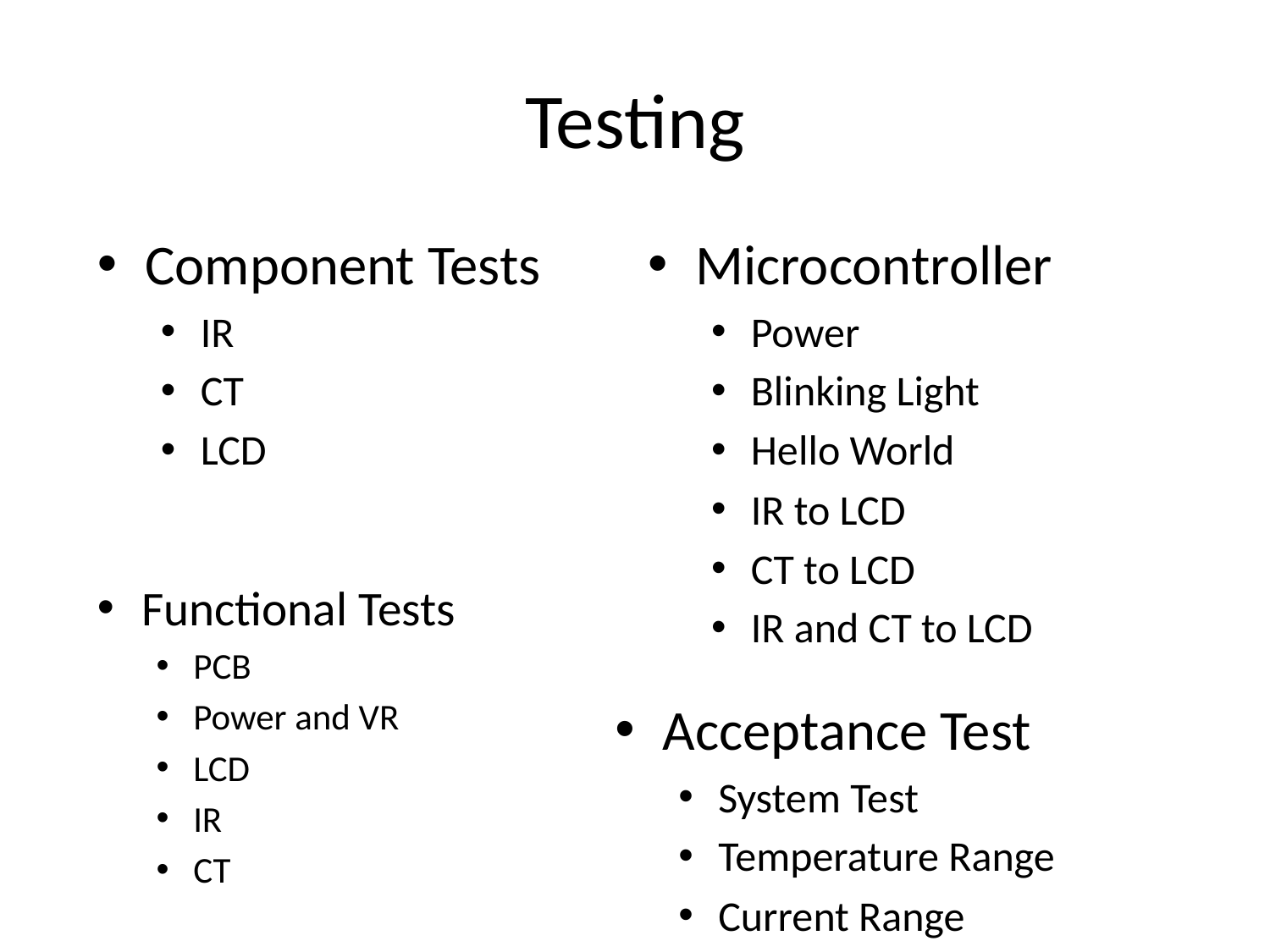

# Testing
Component Tests
IR
CT
LCD
Microcontroller
Power
Blinking Light
Hello World
IR to LCD
CT to LCD
IR and CT to LCD

Functional Tests
PCB
Power and VR
LCD
IR
CT
Acceptance Test
System Test
Temperature Range
Current Range